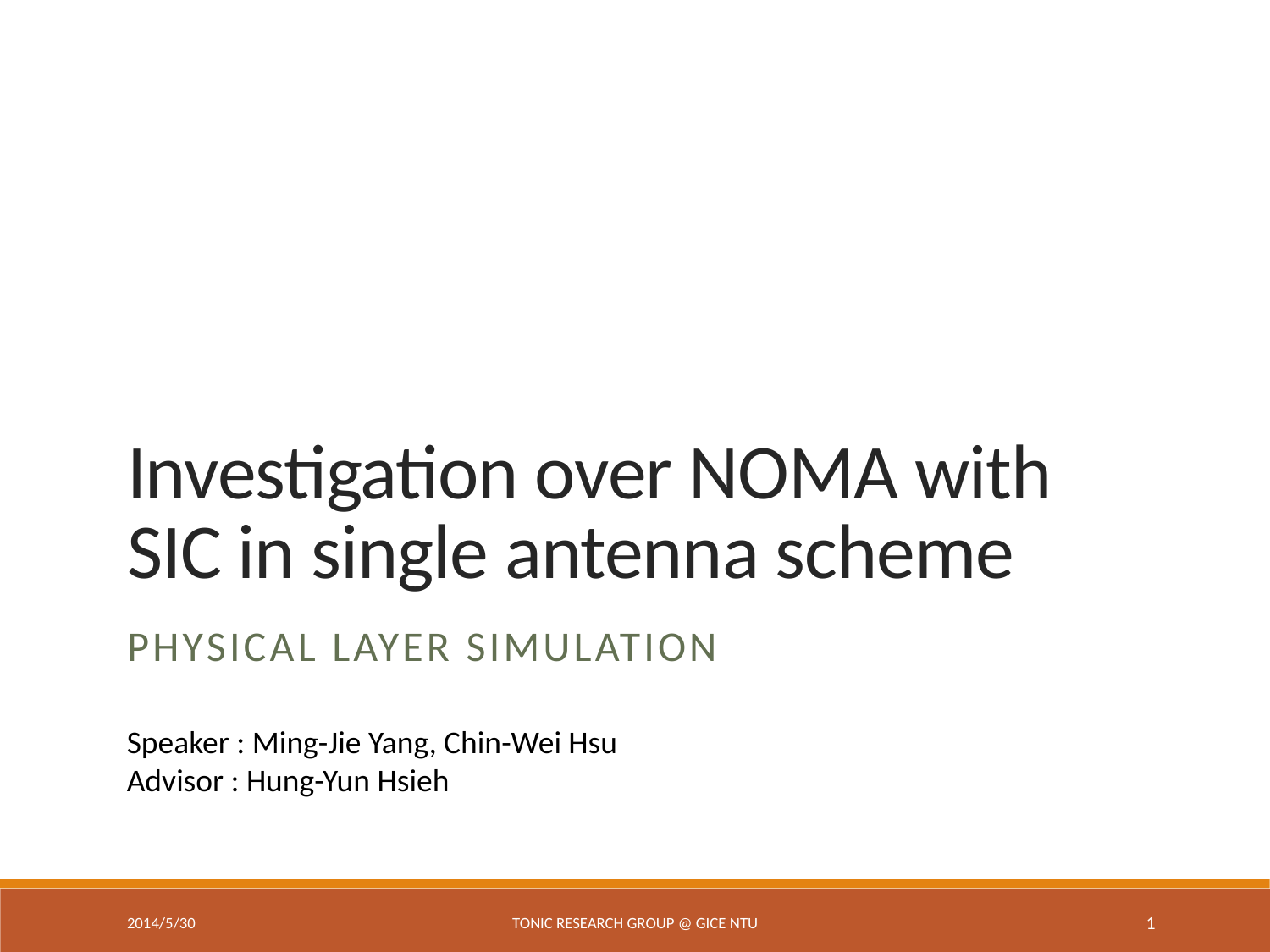

# Investigation over NOMA with SIC in single antenna scheme
Physical Layer Simulation
Speaker : Ming-Jie Yang, Chin-Wei Hsu
Advisor : Hung-Yun Hsieh
2014/5/30
TONIC Research Group @ GICE NTU
1